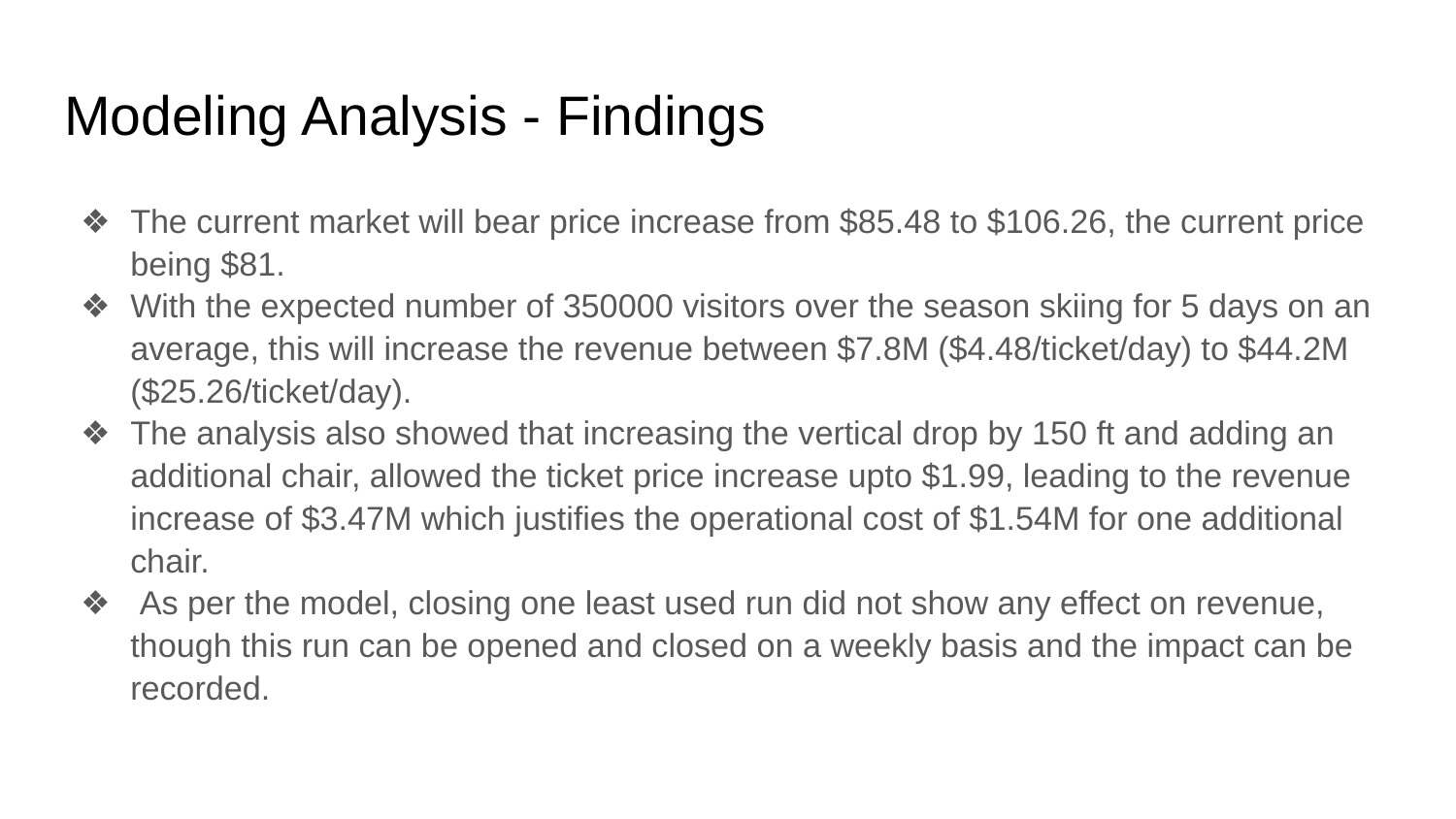

# Modeling Analysis - Findings
The current market will bear price increase from $85.48 to $106.26, the current price being $81.
With the expected number of 350000 visitors over the season skiing for 5 days on an average, this will increase the revenue between $7.8M ($4.48/ticket/day) to $44.2M ($25.26/ticket/day).
The analysis also showed that increasing the vertical drop by 150 ft and adding an additional chair, allowed the ticket price increase upto $1.99, leading to the revenue increase of $3.47M which justifies the operational cost of $1.54M for one additional chair.
 As per the model, closing one least used run did not show any effect on revenue, though this run can be opened and closed on a weekly basis and the impact can be recorded.